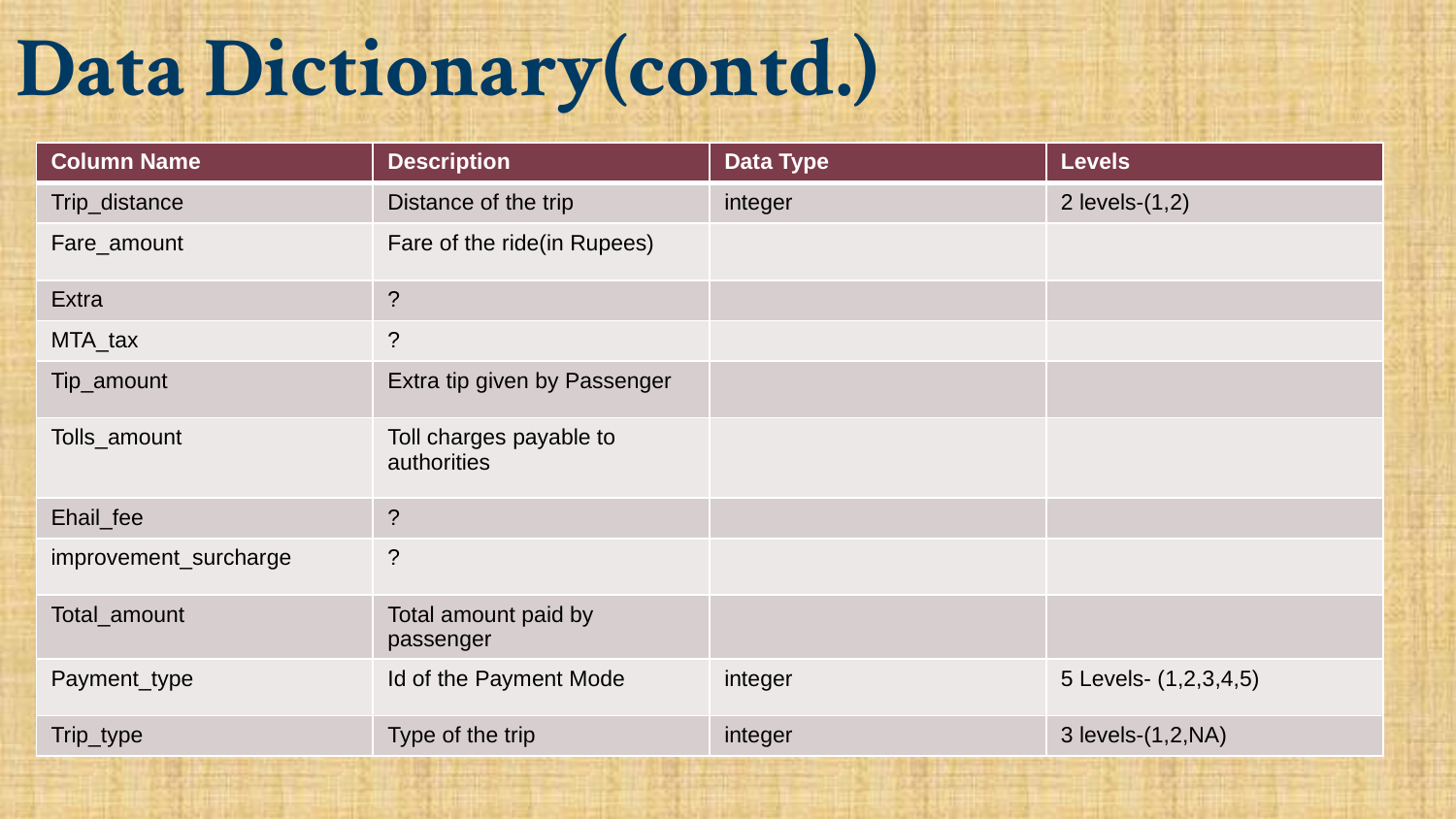

# Data Dictionary(contd.)
| Column Name | Description | Data Type | Levels |
| --- | --- | --- | --- |
| Trip\_distance | Distance of the trip | integer | 2 levels-(1,2) |
| Fare\_amount | Fare of the ride(in Rupees) |  |  |
| Extra | ? |  |  |
| MTA\_tax | ? |  |  |
| Tip\_amount | Extra tip given by Passenger |  |  |
| Tolls\_amount | Toll charges payable to authorities |  |  |
| Ehail\_fee | ? |  |  |
| improvement\_surcharge | ? |  |  |
| Total\_amount | Total amount paid by passenger |  |  |
| Payment\_type | Id of the Payment Mode | integer | 5 Levels- (1,2,3,4,5) |
| Trip\_type | Type of the trip | integer | 3 levels-(1,2,NA) |